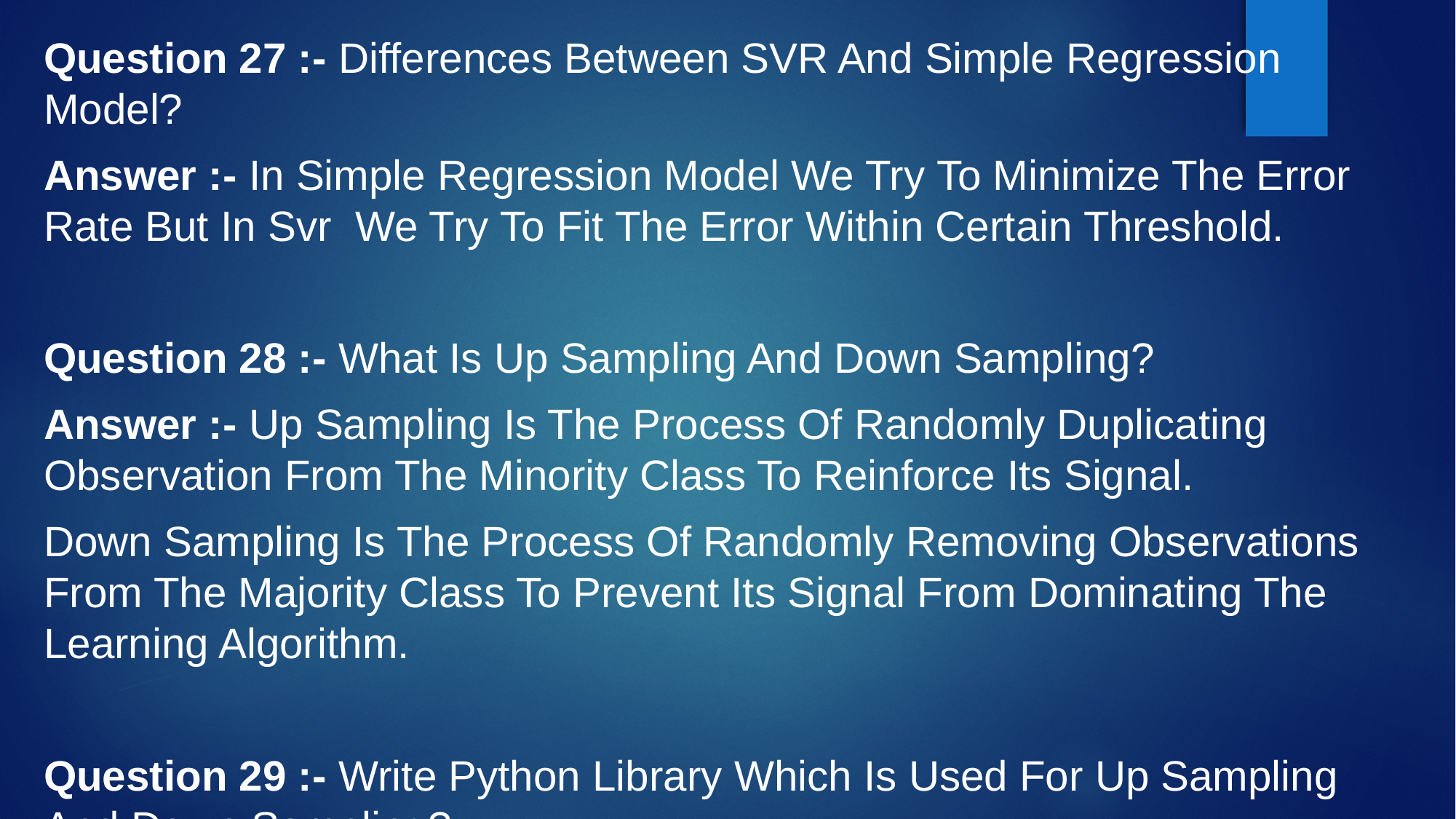

Question 27 :- Differences Between SVR And Simple Regression Model?
Answer :- In Simple Regression Model We Try To Minimize The Error Rate But In Svr  We Try To Fit The Error Within Certain Threshold.

Question 28 :- What Is Up Sampling And Down Sampling?
Answer :- Up Sampling Is The Process Of Randomly Duplicating Observation From The Minority Class To Reinforce Its Signal.
Down Sampling Is The Process Of Randomly Removing Observations From The Majority Class To Prevent Its Signal From Dominating The Learning Algorithm.

Question 29 :- Write Python Library Which Is Used For Up Sampling And Down Sampling?
Answer :- From Sklearn.Utils Import Resample